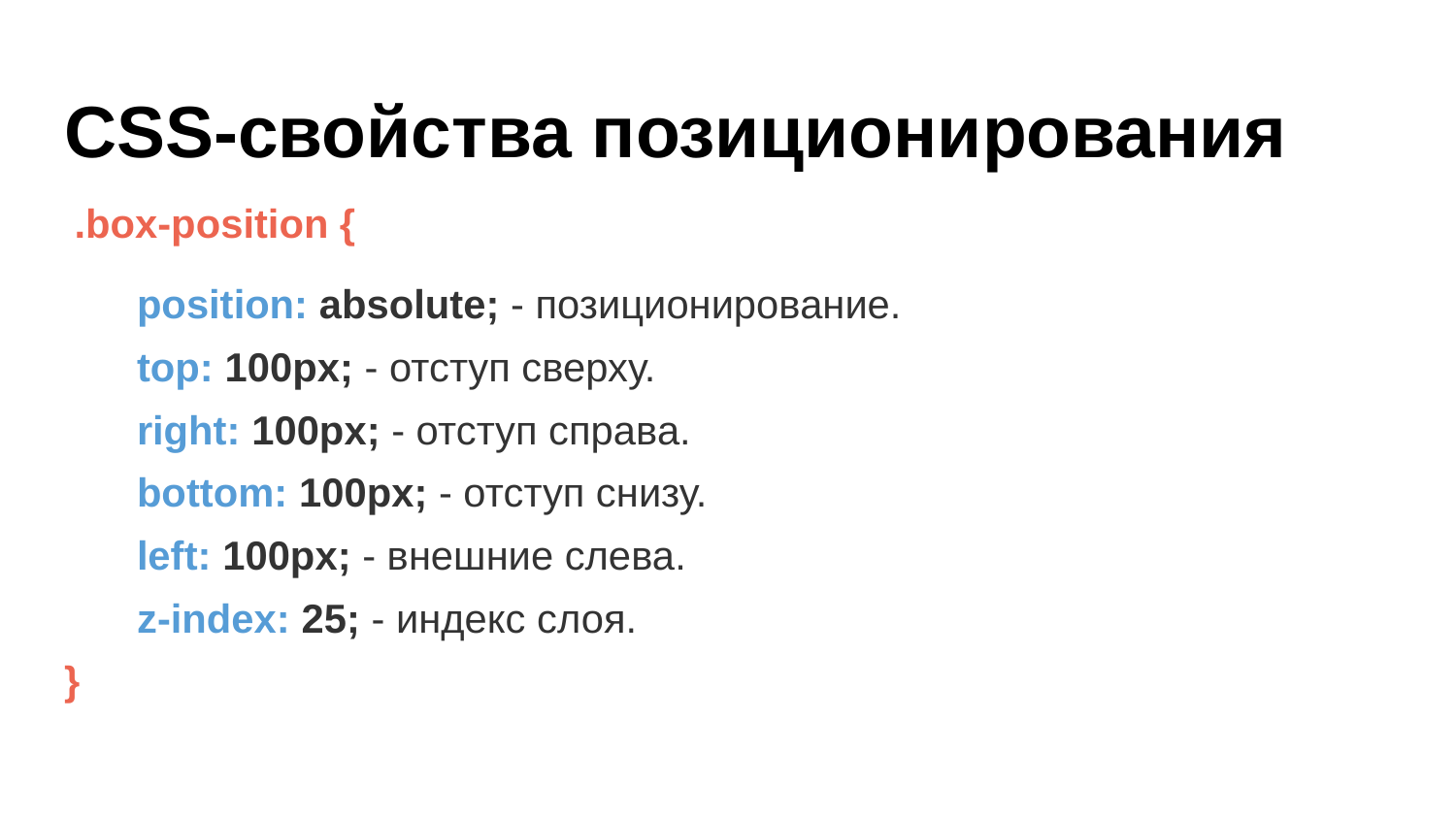

# CSS-свойства позиционирования
 .box-position {
position: absolute; - позиционирование.
top: 100px; - отступ сверху.
right: 100px; - отступ справа.
bottom: 100px; - отступ снизу.
left: 100px; - внешние слева.
z-index: 25; - индекс слоя.
}